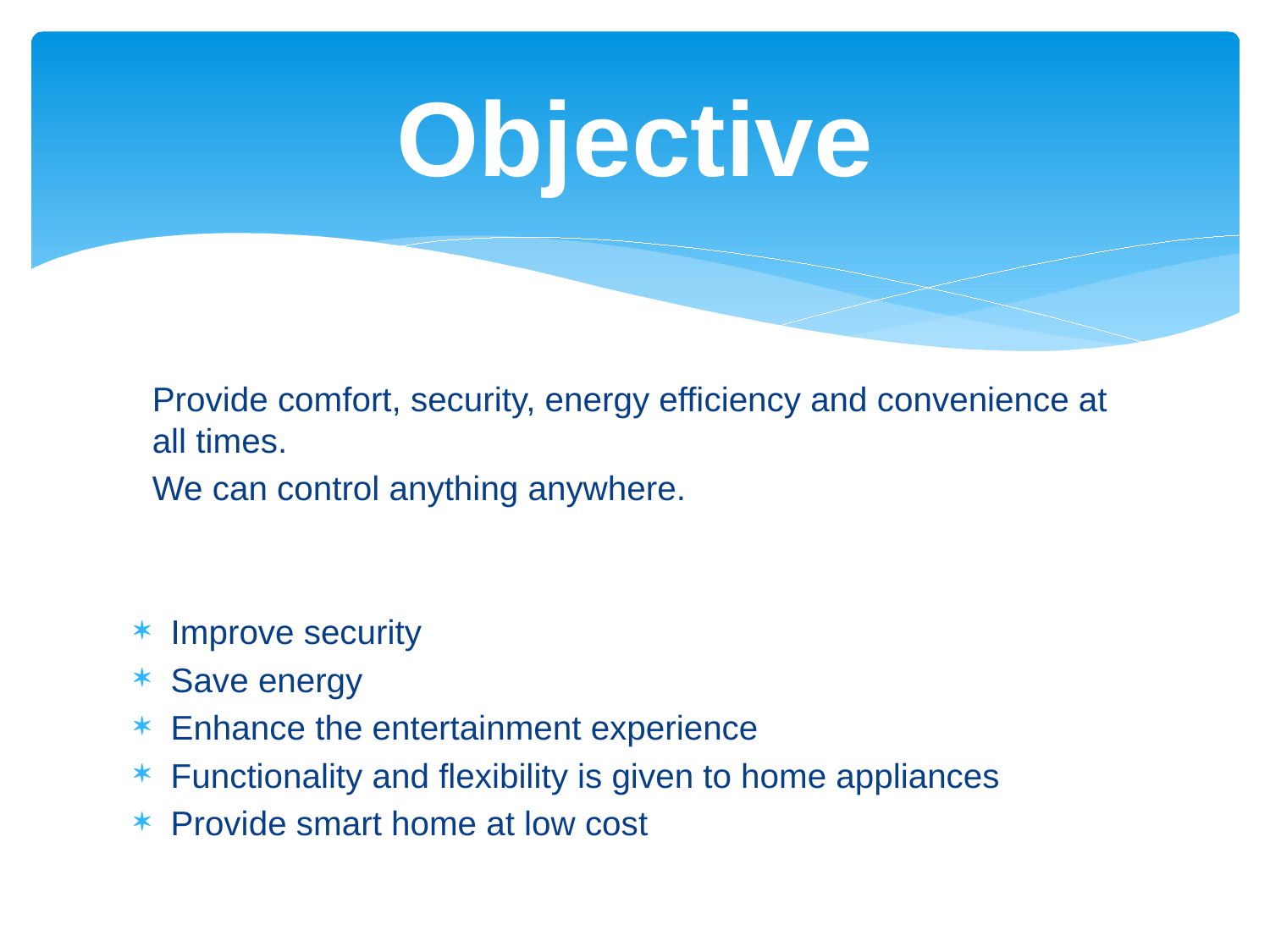

# Objective
Provide comfort, security, energy efficiency and convenience at all times.
We can control anything anywhere.

Improve security
Save energy
Enhance the entertainment experience
Functionality and flexibility is given to home appliances
Provide smart home at low cost